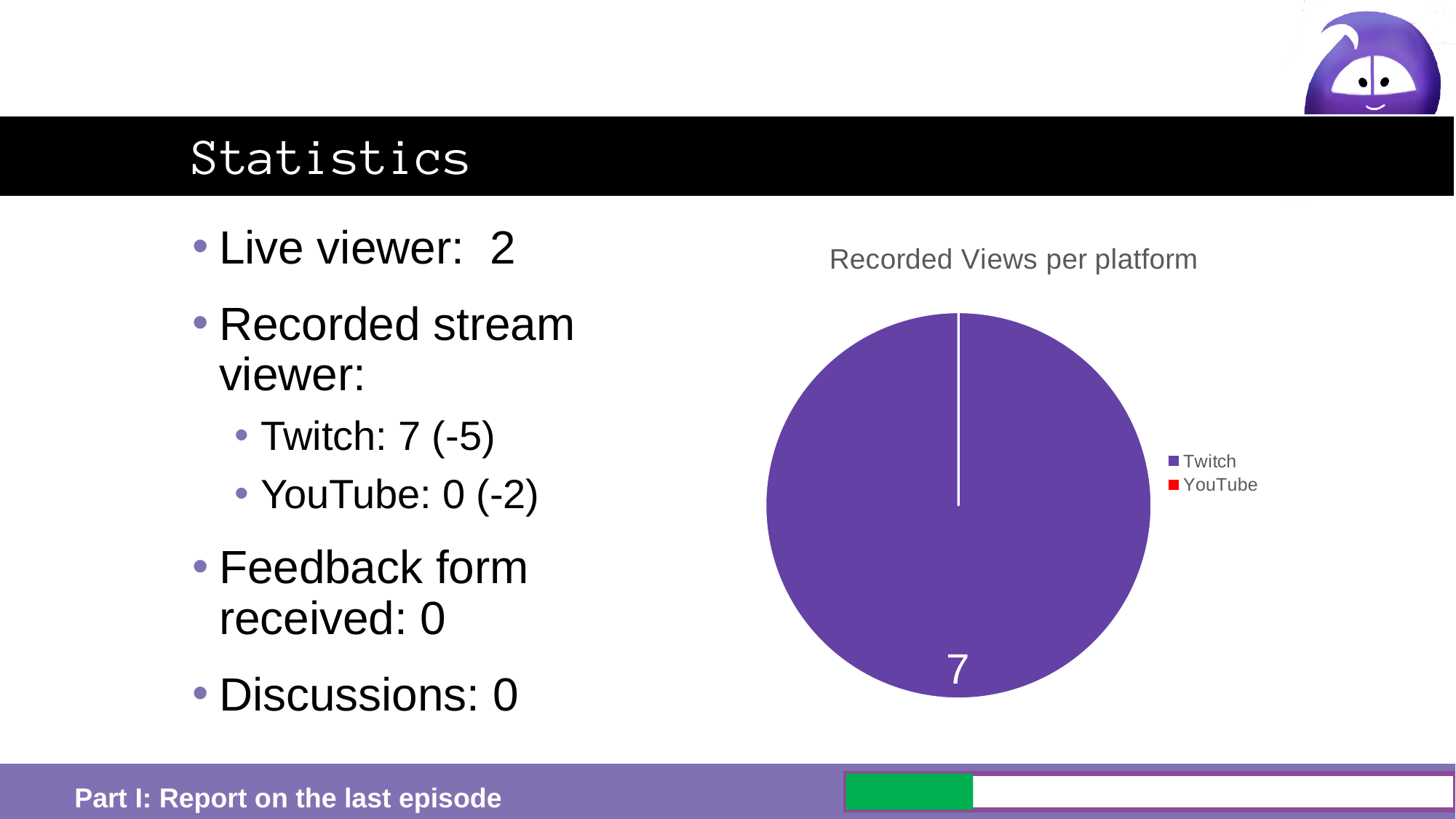

# Statistics
Live viewer:  2
Recorded stream viewer:
Twitch: 7 (-5)
YouTube: 0 (-2)
Feedback form received: 0
Discussions: 0

### Chart:

| Category | Recorded Views per platform |
|---|---|
| Twitch | 7.0 |
| YouTube | 0.0 |

Part I: Report on the last episode